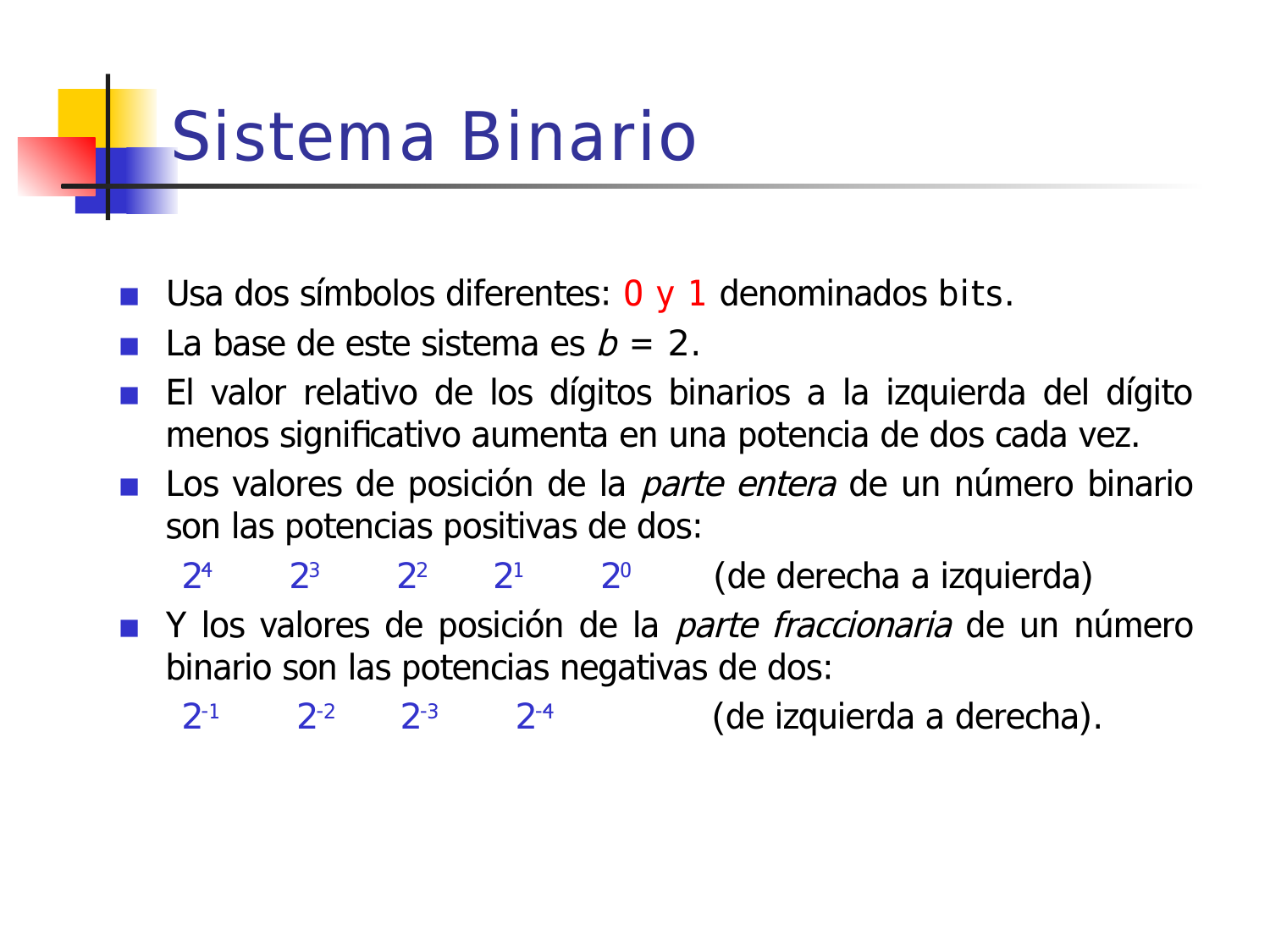

# Sistema Binario
Usa dos símbolos diferentes: 0 y 1 denominados bits.
La base de este sistema es b = 2.
El valor relativo de los dígitos binarios a la izquierda del dígito menos significativo aumenta en una potencia de dos cada vez.
Los valores de posición de la parte entera de un número binario son las potencias positivas de dos:
24       23       22      21       20             (de derecha a izquierda)
Y los valores de posición de la parte fraccionaria de un número binario son las potencias negativas de dos:
2-1       2-2      2-3       2-4                         (de izquierda a derecha).